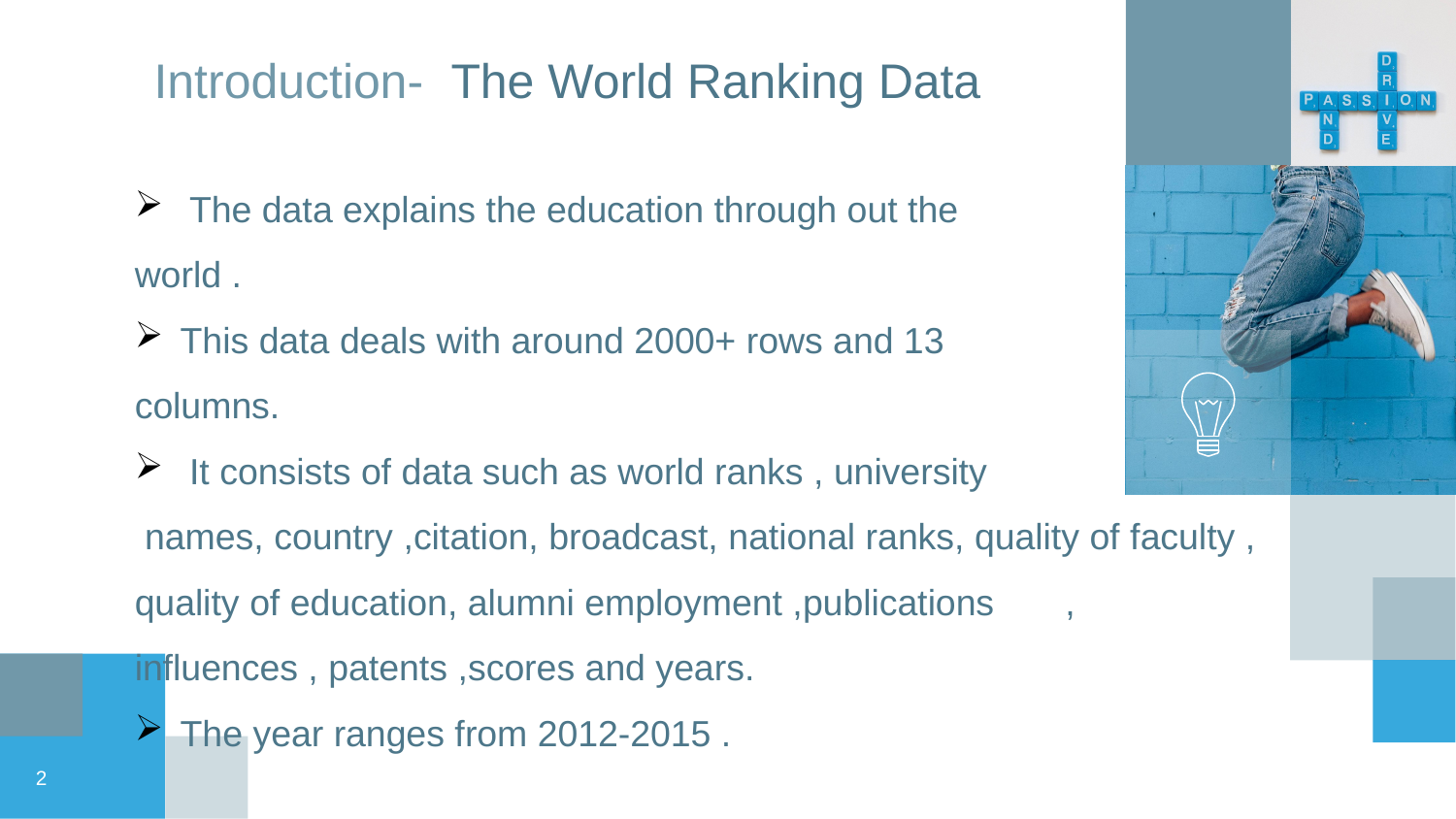

# Introduction-  The World Ranking Data
The data explains the education through out the
world .
This data deals with around 2000+ rows and 13
columns.
It consists of data such as world ranks , university
 names, country ,citation, broadcast, national ranks, quality of faculty , quality of education, alumni employment ,publications       , influences , patents ,scores and years.
The year ranges from 2012-2015 .
2